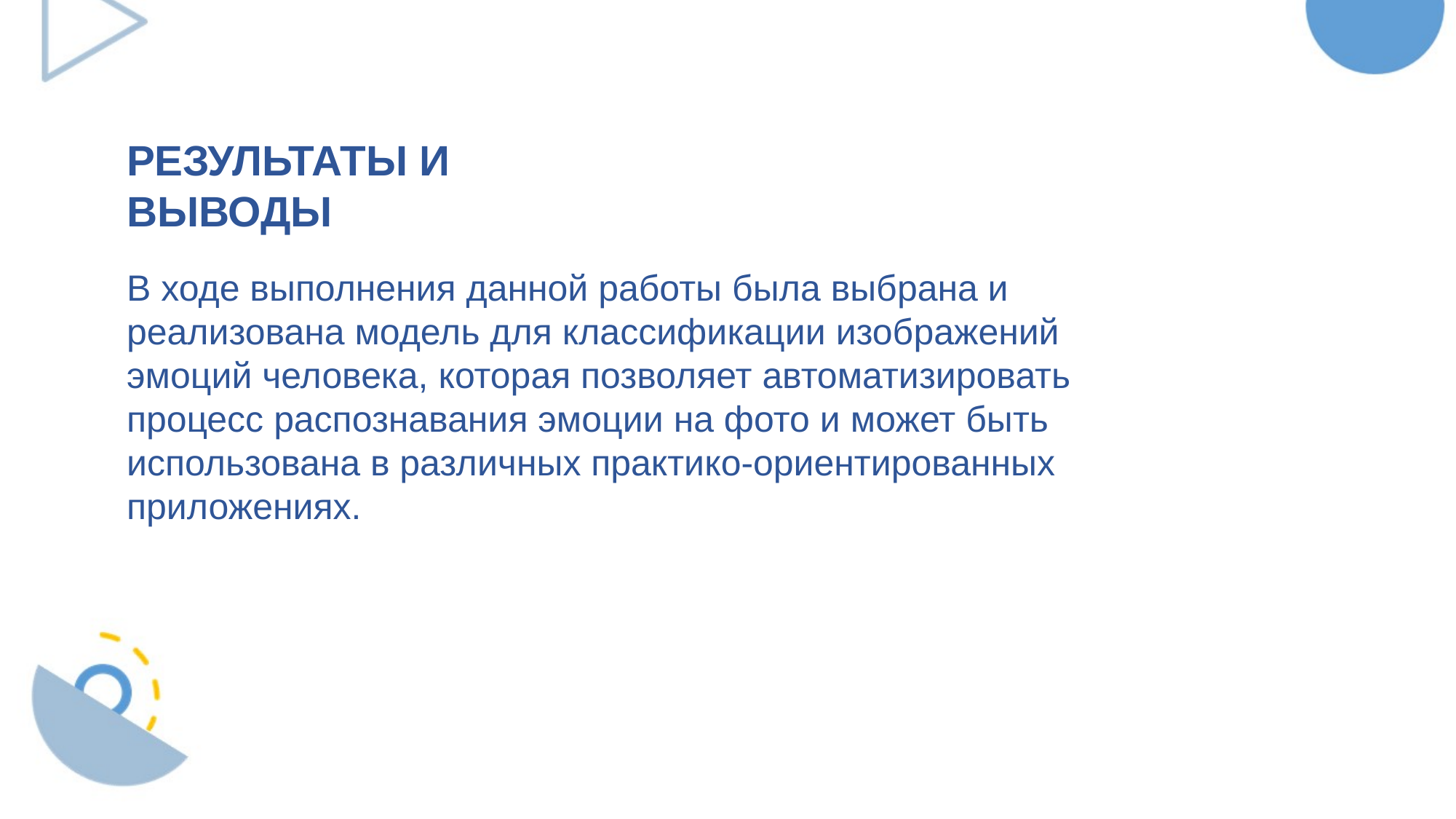

РЕЗУЛЬТАТЫ И ВЫВОДЫ
В ходе выполнения данной работы была выбрана и реализована модель для классификации изображений эмоций человека, которая позволяет автоматизировать процесс распознавания эмоции на фото и может быть использована в различных практико-ориентированных приложениях.